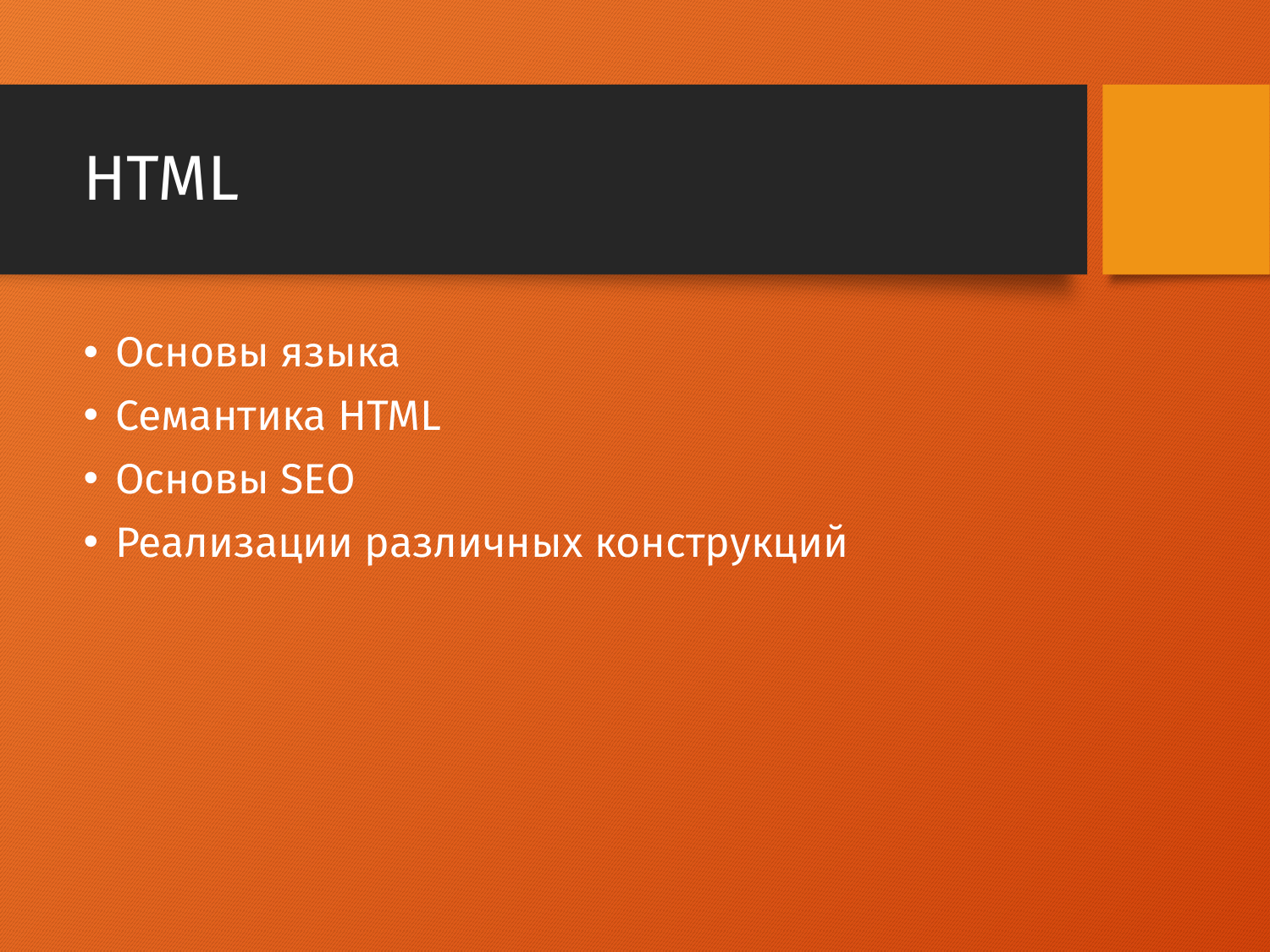

# HTML
Основы языка
Семантика HTML
Основы SEO
Реализации различных конструкций